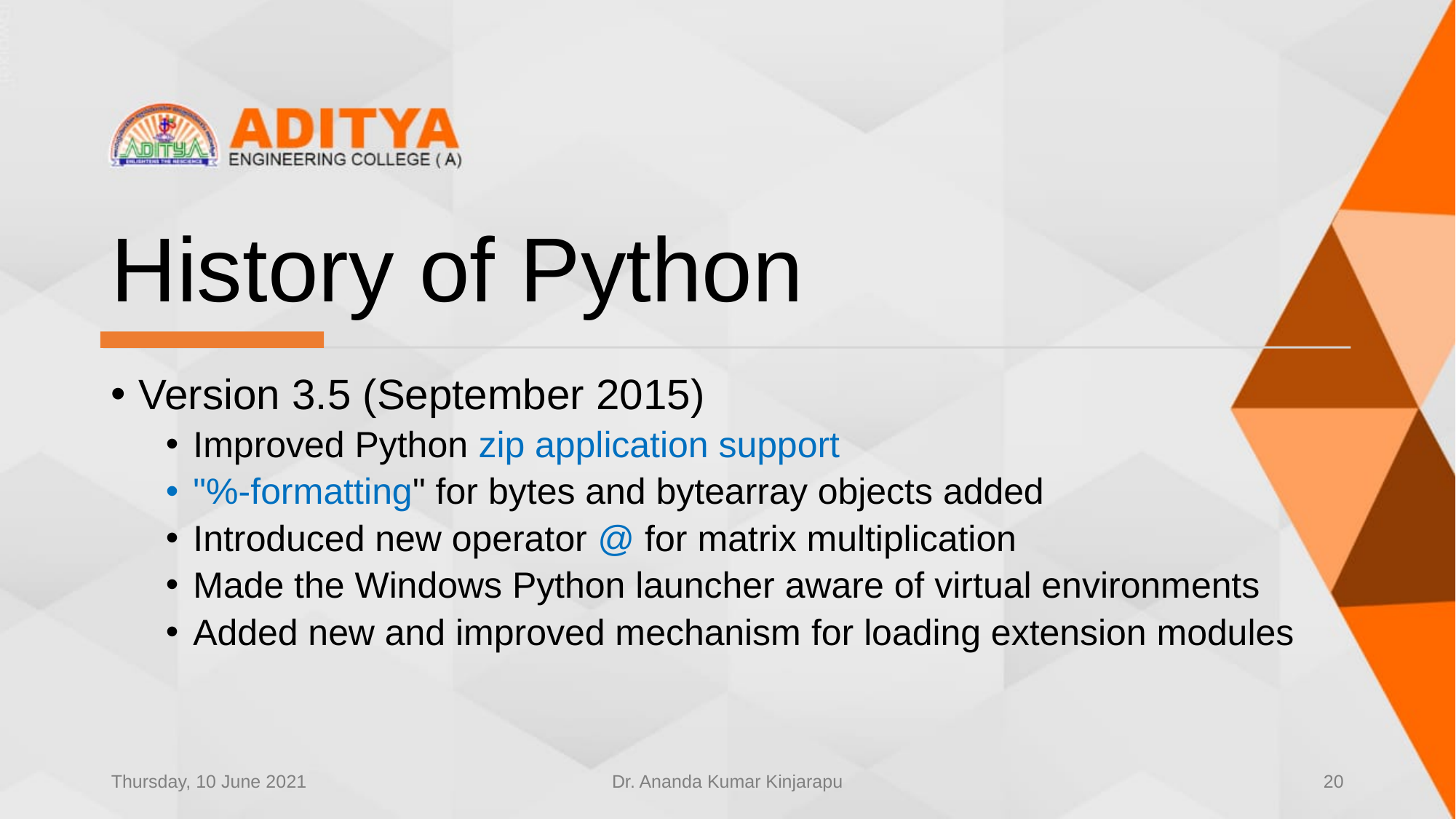

# History of Python

Version 3.5 (September 2015)
Improved Python zip application support
"%-formatting" for bytes and bytearray objects added
Introduced new operator @ for matrix multiplication
Made the Windows Python launcher aware of virtual environments
Added new and improved mechanism for loading extension modules

Thursday, 10 June 2021
Dr. Ananda Kumar Kinjarapu
20